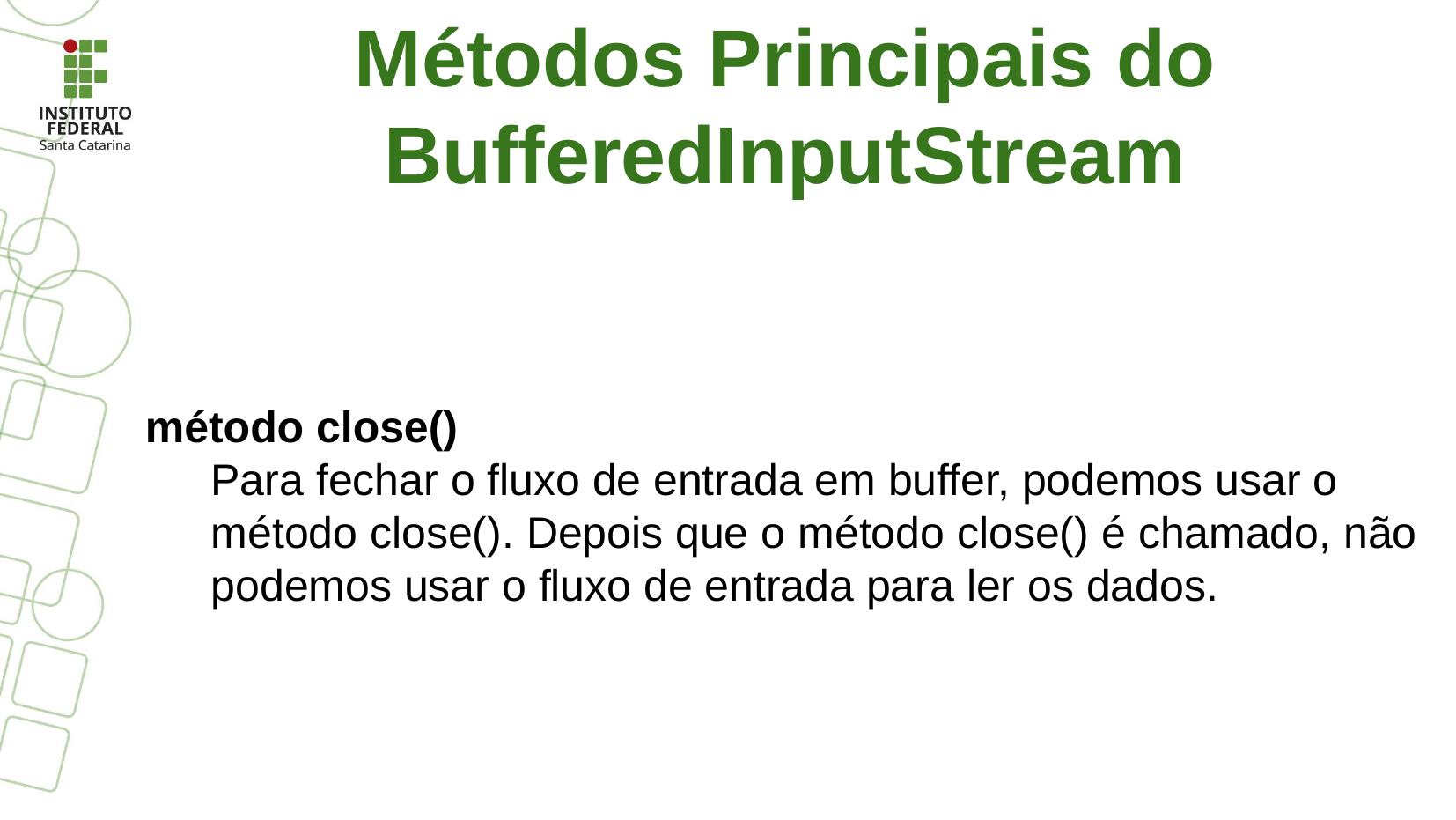

Métodos Principais do BufferedInputStream
método close()
Para fechar o fluxo de entrada em buffer, podemos usar o método close(). Depois que o método close() é chamado, não podemos usar o fluxo de entrada para ler os dados.